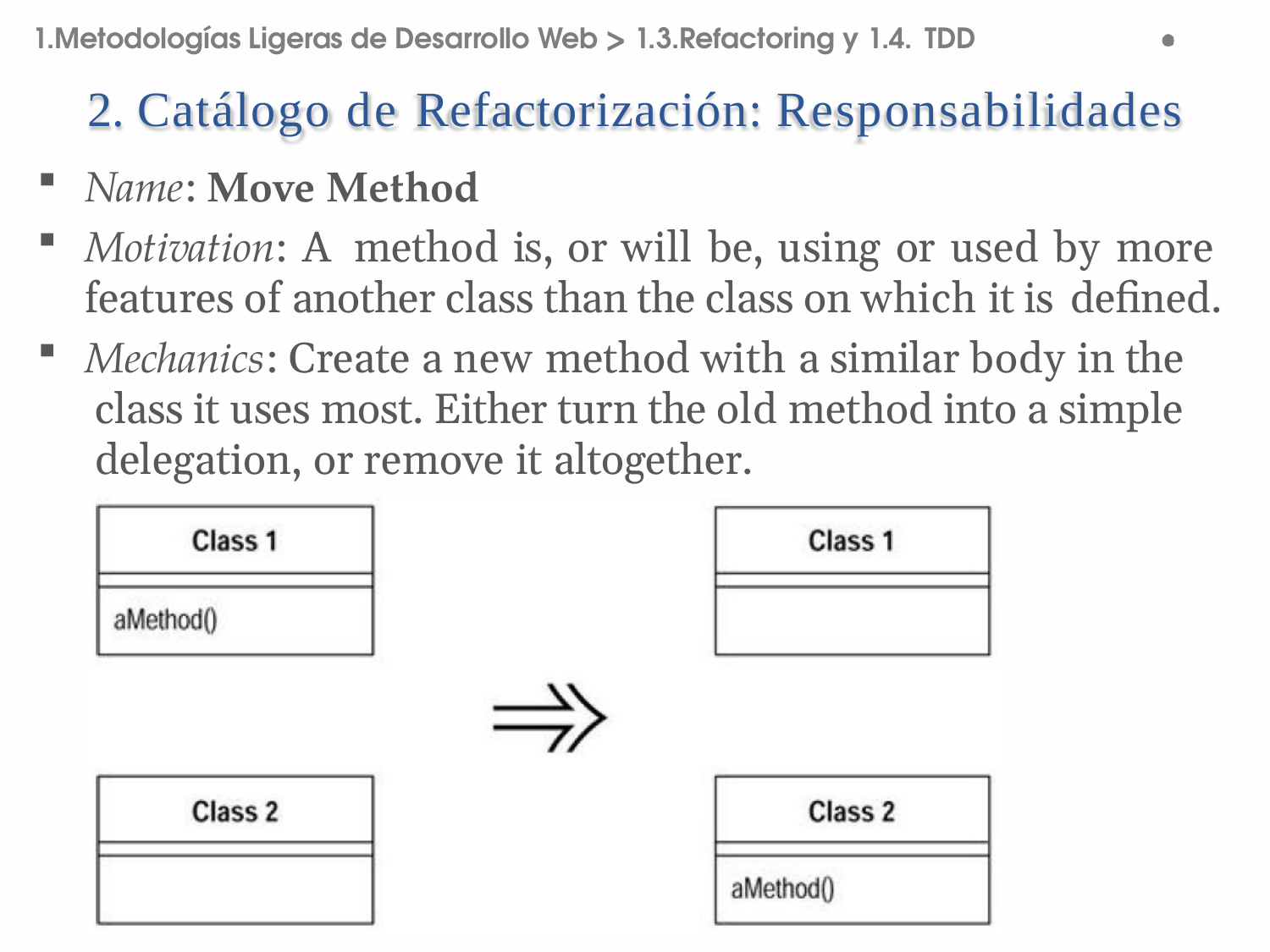

1.Metodologías Ligeras de Desarrollo Web > 1.3.Refactoring y 1.4. TDD

# 2. Catálogo de Refactorización: Responsabilidades
Name: Move Method
Motivation: A method is, or will be, using or used by more  features of another class than the class on which it is defined.
Mechanics: Create a new method with a similar body in the  class it uses most. Either turn the old method into a simple  delegation, or remove it altogether.